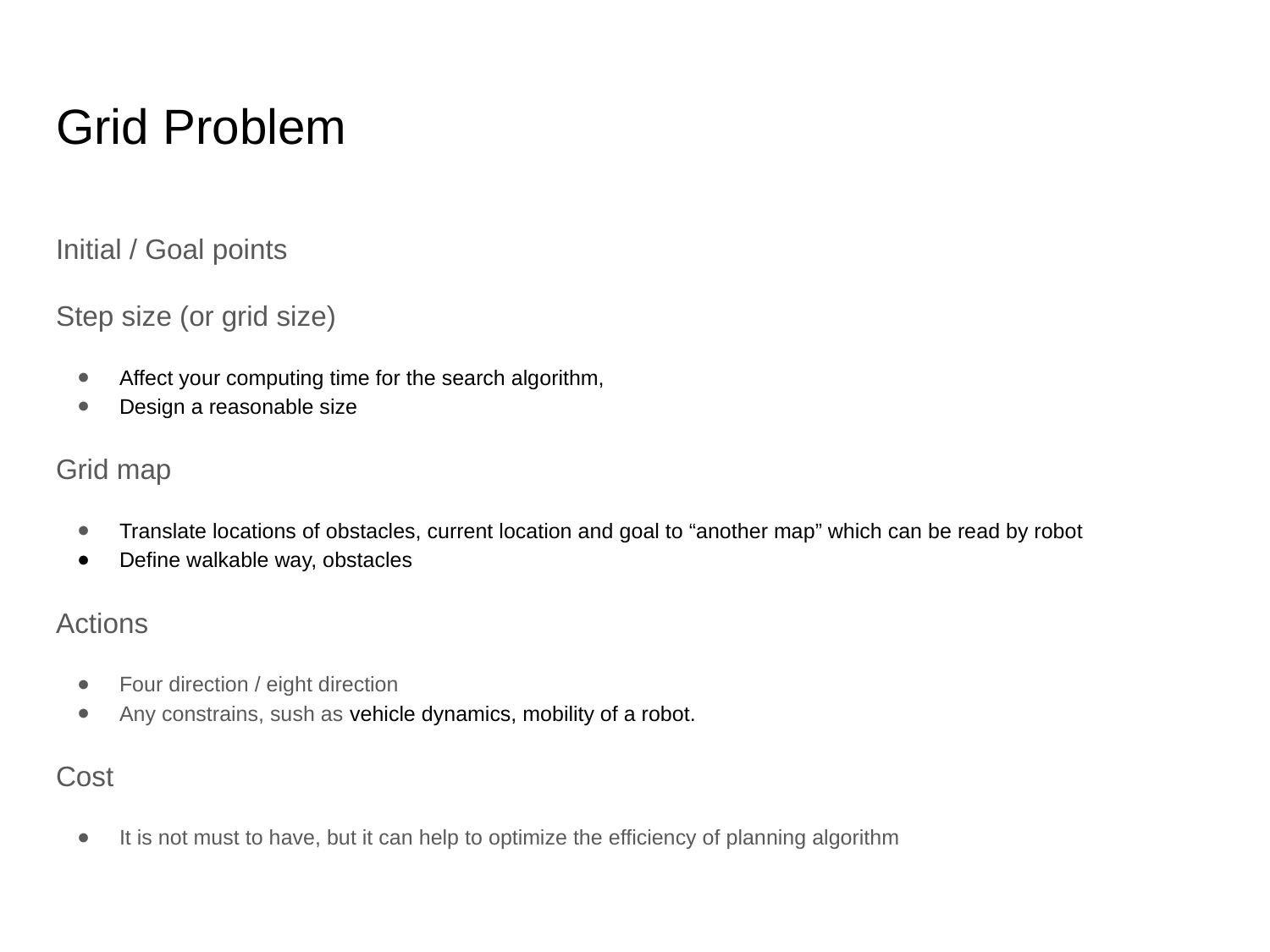

# Grid Problem
Initial / Goal points
Step size (or grid size)
Affect your computing time for the search algorithm,
Design a reasonable size
Grid map
Translate locations of obstacles, current location and goal to “another map” which can be read by robot
Define walkable way, obstacles
Actions
Four direction / eight direction
Any constrains, sush as vehicle dynamics, mobility of a robot.
Cost
It is not must to have, but it can help to optimize the efficiency of planning algorithm